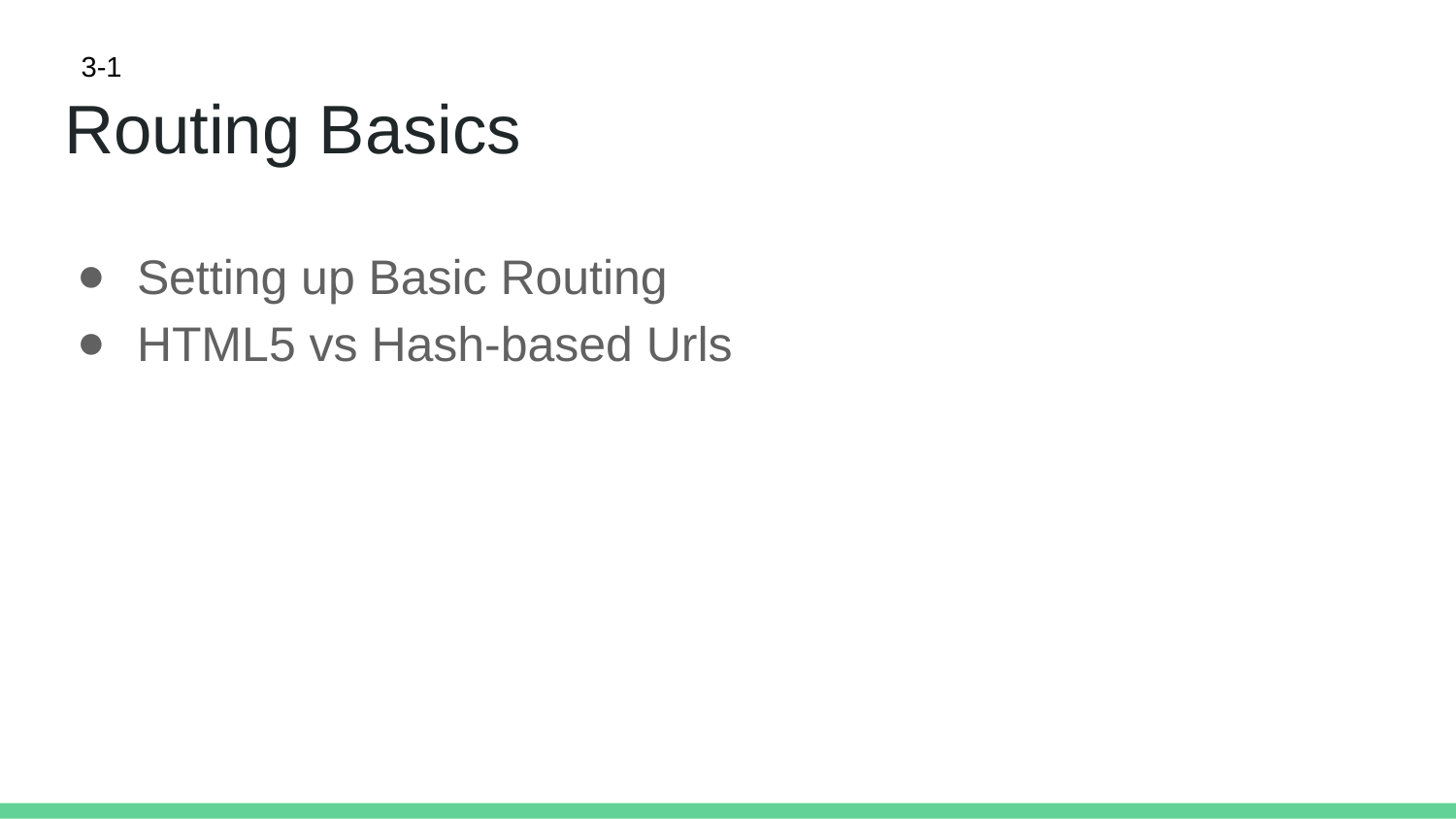

3-1
# Routing Basics
Setting up Basic Routing
HTML5 vs Hash-based Urls